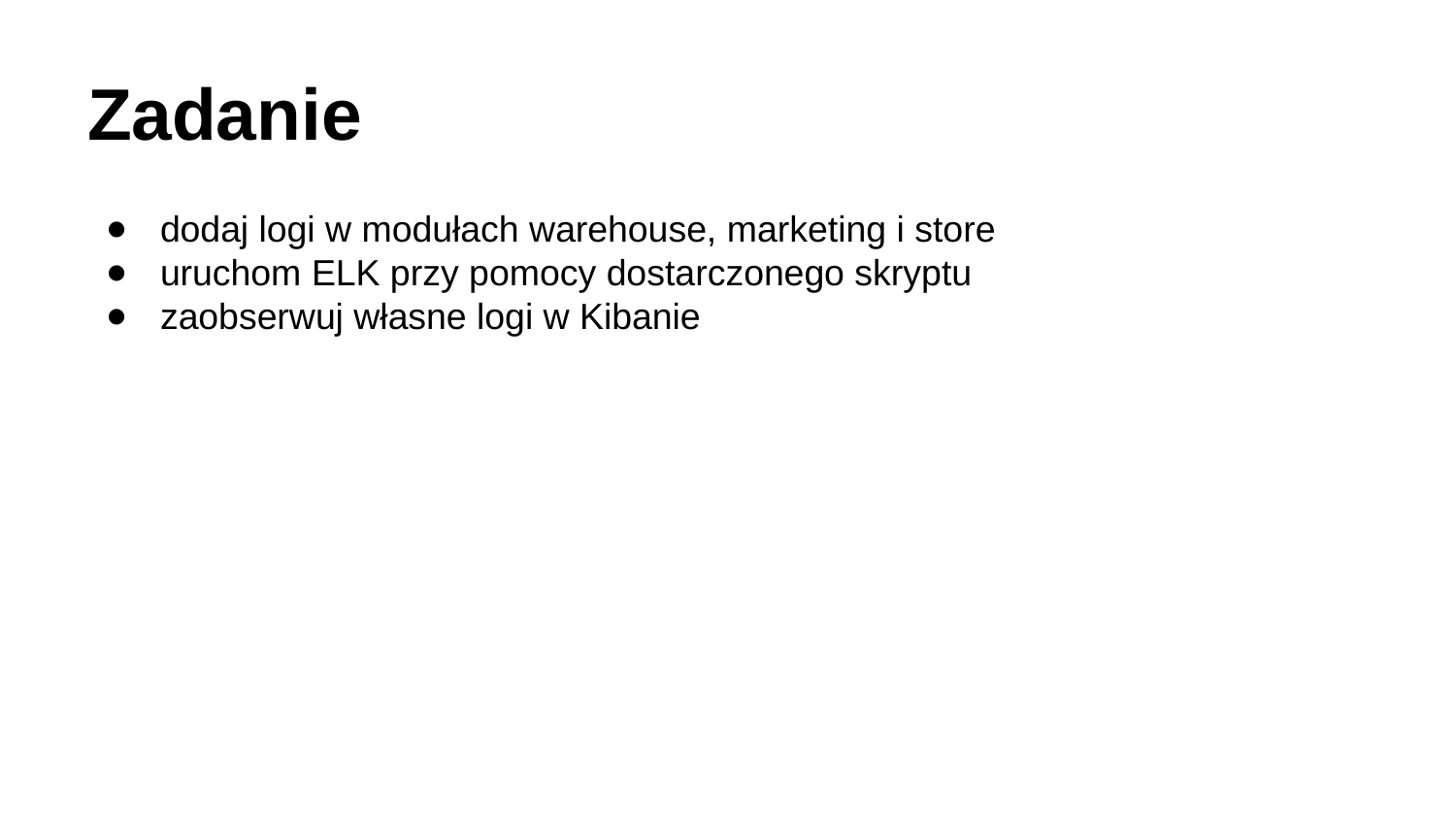

# Zadanie
dodaj logi w modułach warehouse, marketing i store
uruchom ELK przy pomocy dostarczonego skryptu
zaobserwuj własne logi w Kibanie